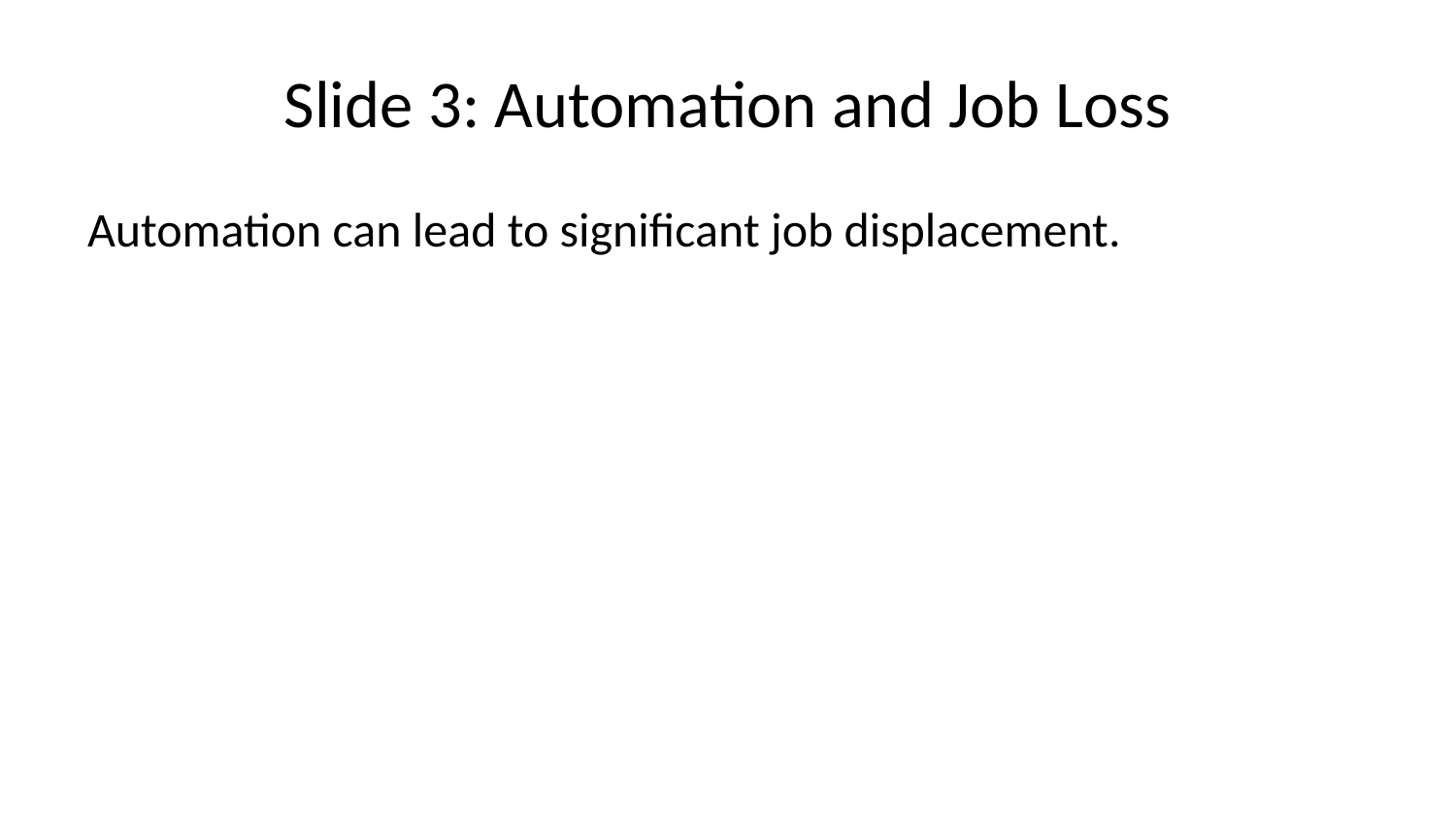

# Slide 3: Automation and Job Loss
Automation can lead to significant job displacement.